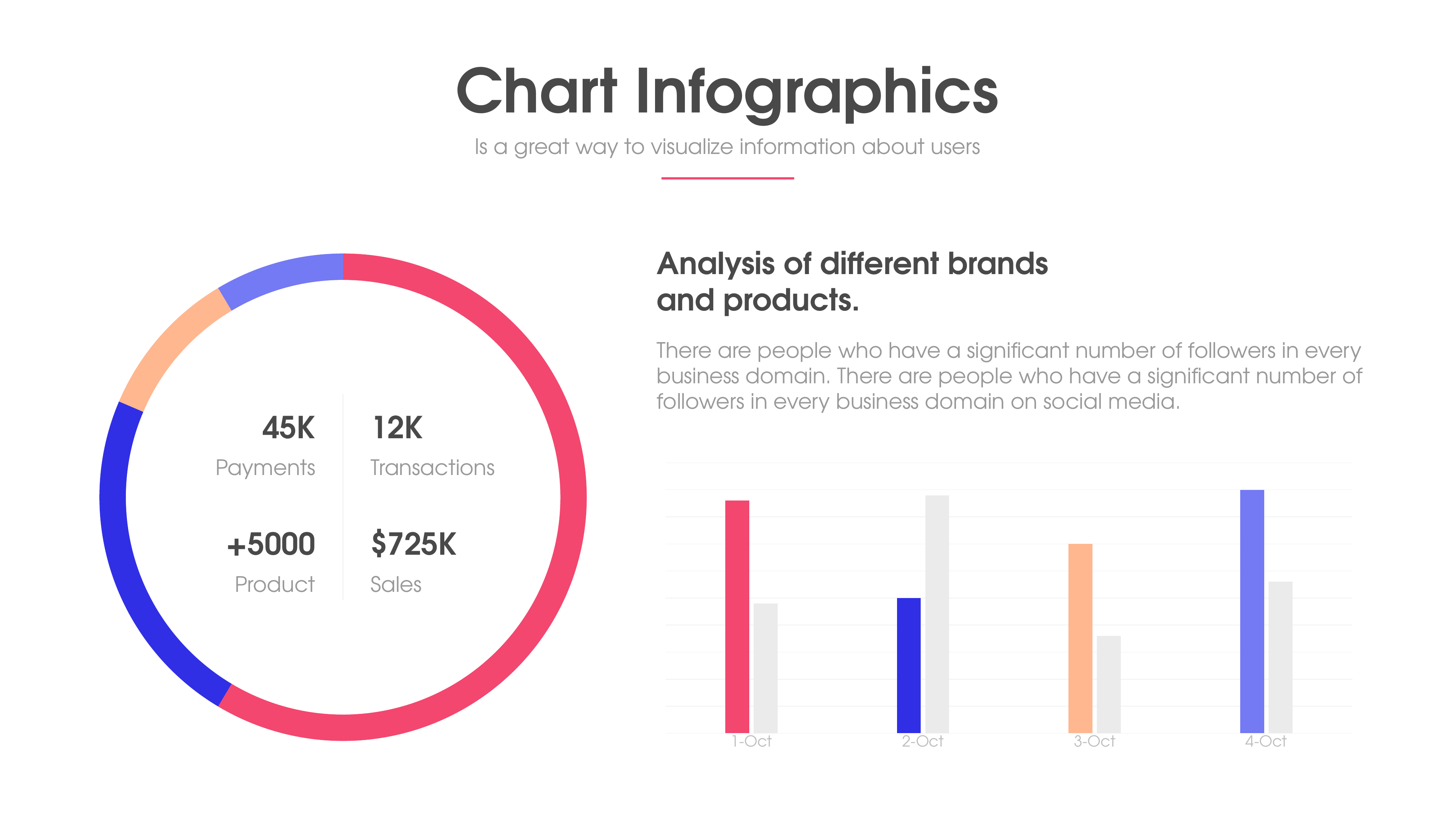

Chart Infographics
Is a great way to visualize information about users

### Chart

| Category | Sales |
|---|---|
| Cust 01 | 8.2 |
| Cust 02 | 3.2 |
| Cust 03 | 1.4 |
| Cust 04 | 1.2 |
Analysis of different brands and products.
There are people who have a significant number of followers in every business domain. There are people who have a significant number of followers in every business domain on social media.
45K
Payments
12K
Transactions

### Chart

| Category | Series 1 | Series 2 |
|---|---|---|
| 44105 | 4.3 | 2.4 |
| 44106 | 2.5 | 4.4 |
| 44107 | 3.5 | 1.8 |
| 44108 | 4.5 | 2.8 |
+5000
Product
$725K
Sales